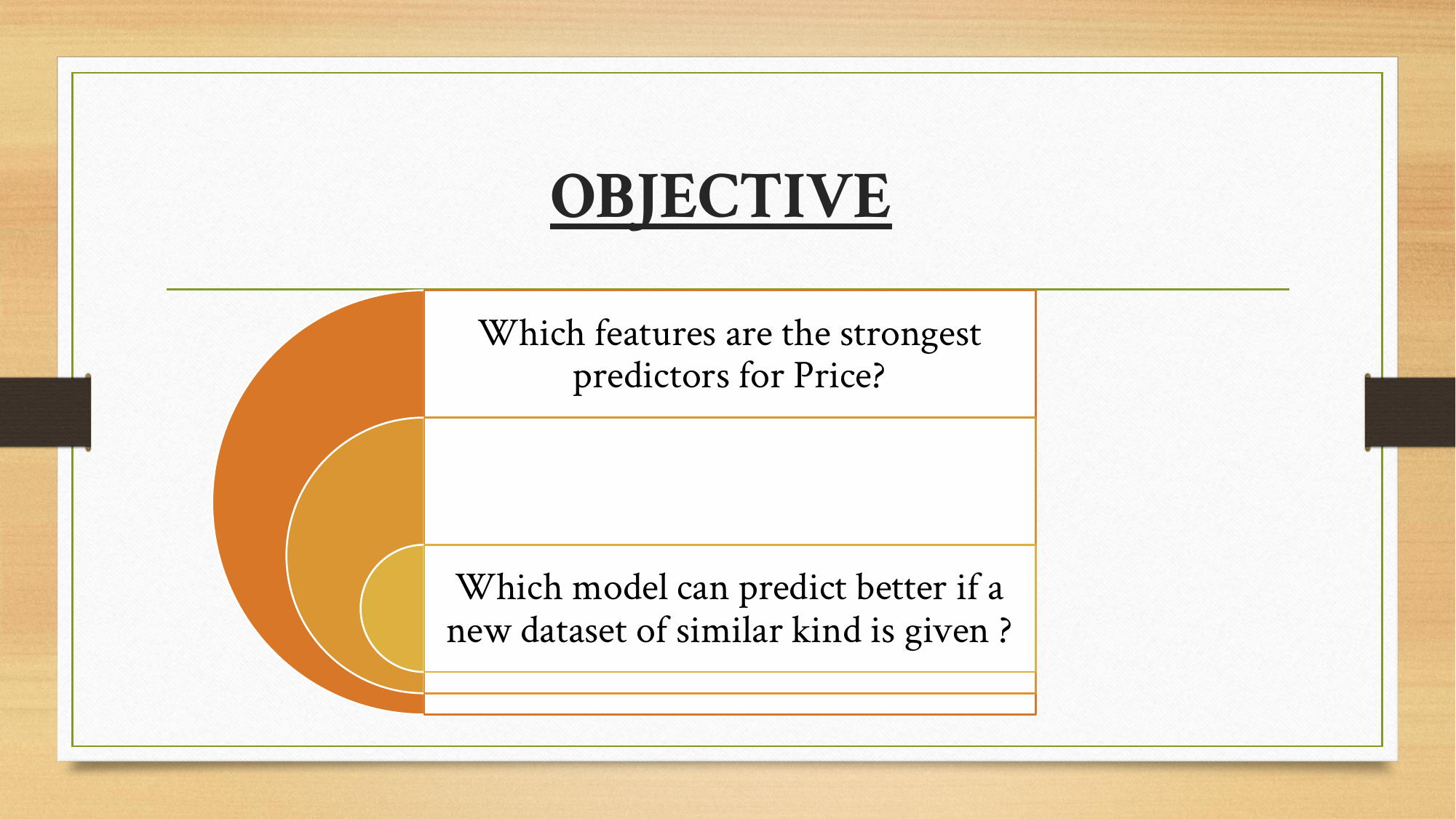

# OBJECTIVE

Which features are the strongest predictors for Price?

Which model can predict better if a new dataset of similar kind is given ?